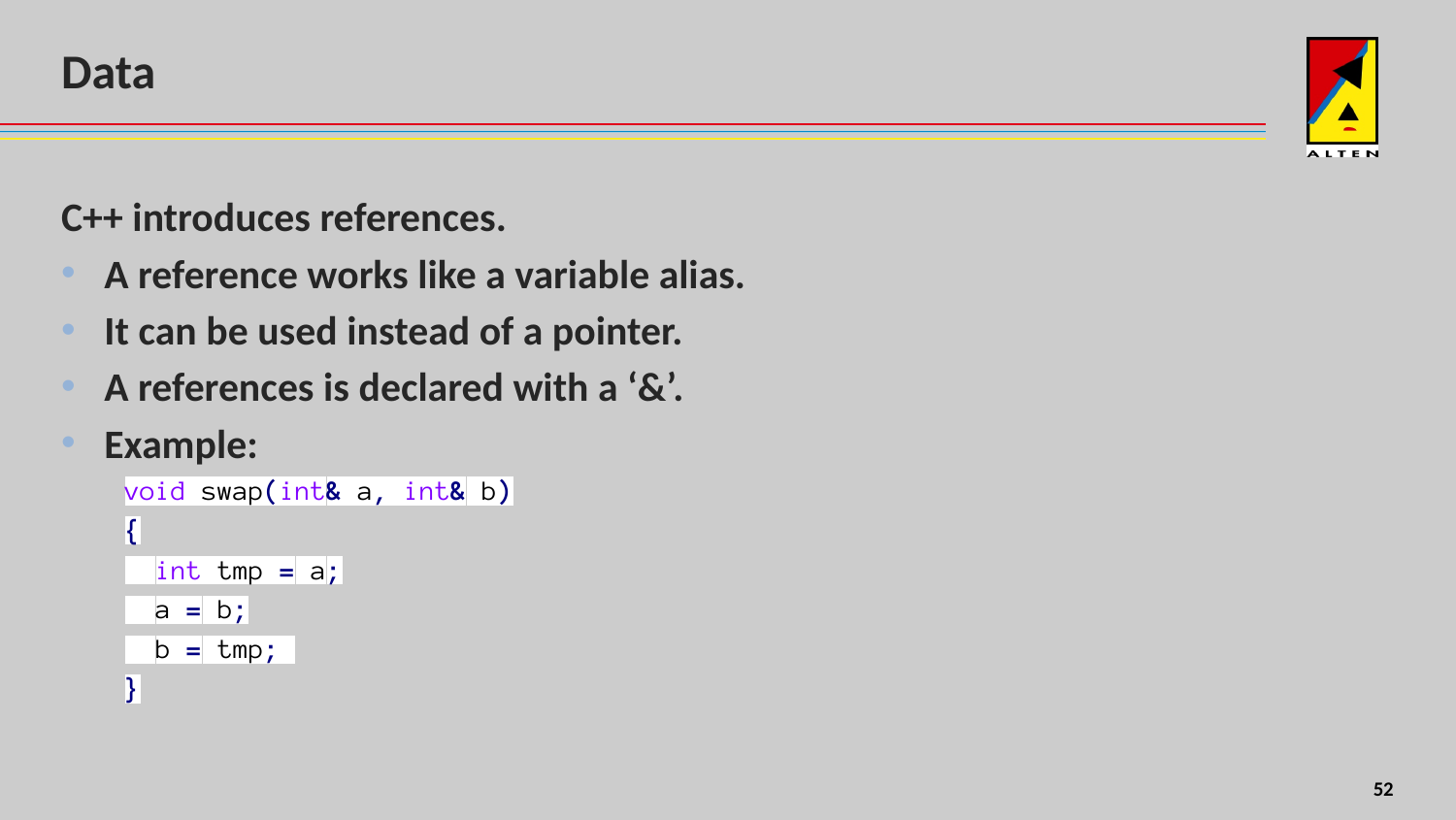

# Data
C++ introduces references.
A reference works like a variable alias.
It can be used instead of a pointer.
A references is declared with a ‘&’.
Example:
void swap(int& a, int& b)
{
  int tmp = a;
  a = b;
  b = tmp;
}
52